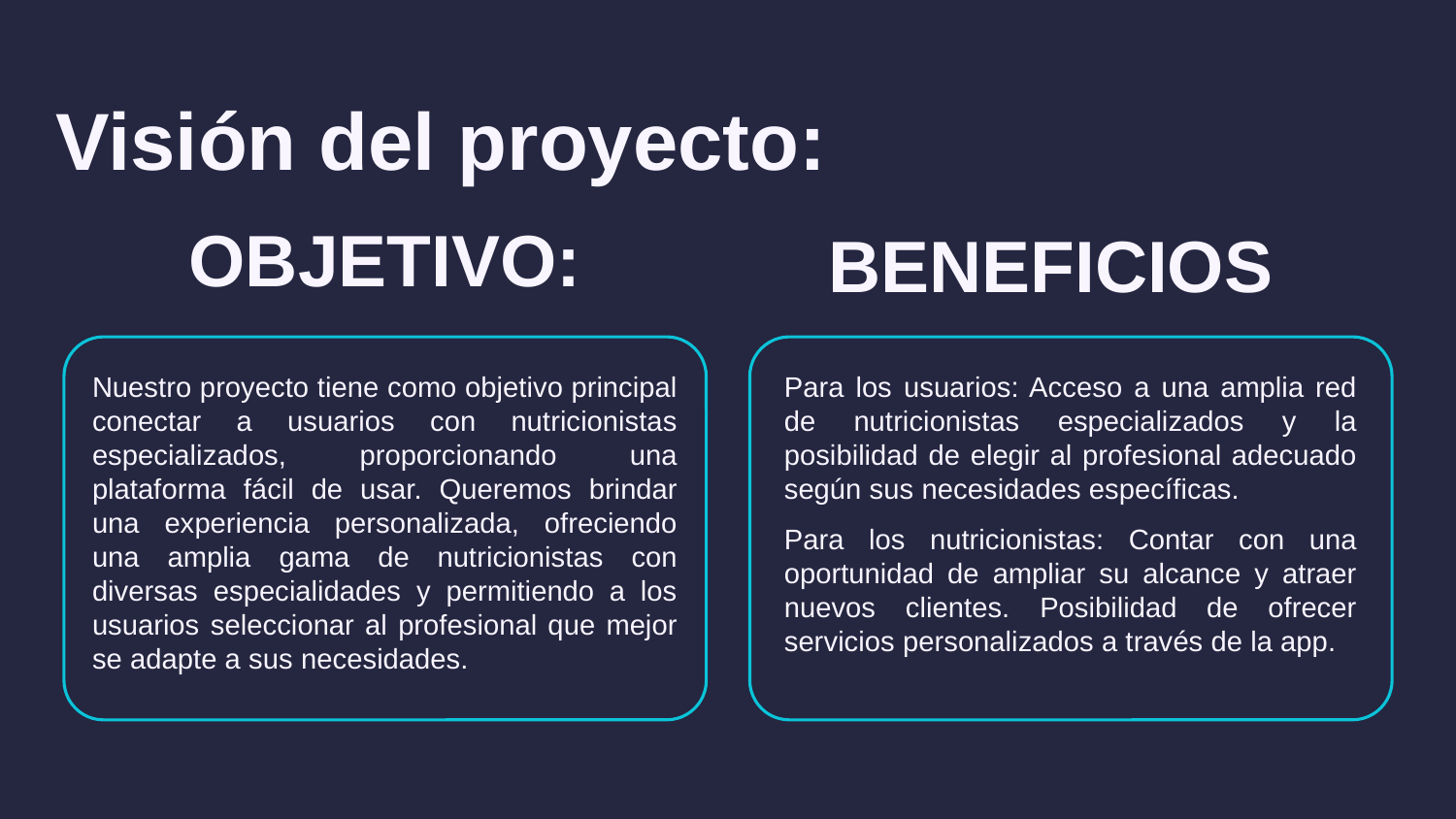

Visión del proyecto:
OBJETIVO:
BENEFICIOS

Nuestro proyecto tiene como objetivo principal conectar a usuarios con nutricionistas especializados, proporcionando una plataforma fácil de usar. Queremos brindar una experiencia personalizada, ofreciendo una amplia gama de nutricionistas con diversas especialidades y permitiendo a los usuarios seleccionar al profesional que mejor se adapte a sus necesidades.
Para los usuarios: Acceso a una amplia red de nutricionistas especializados y la posibilidad de elegir al profesional adecuado según sus necesidades específicas.
Para los nutricionistas: Contar con una oportunidad de ampliar su alcance y atraer nuevos clientes. Posibilidad de ofrecer servicios personalizados a través de la app.